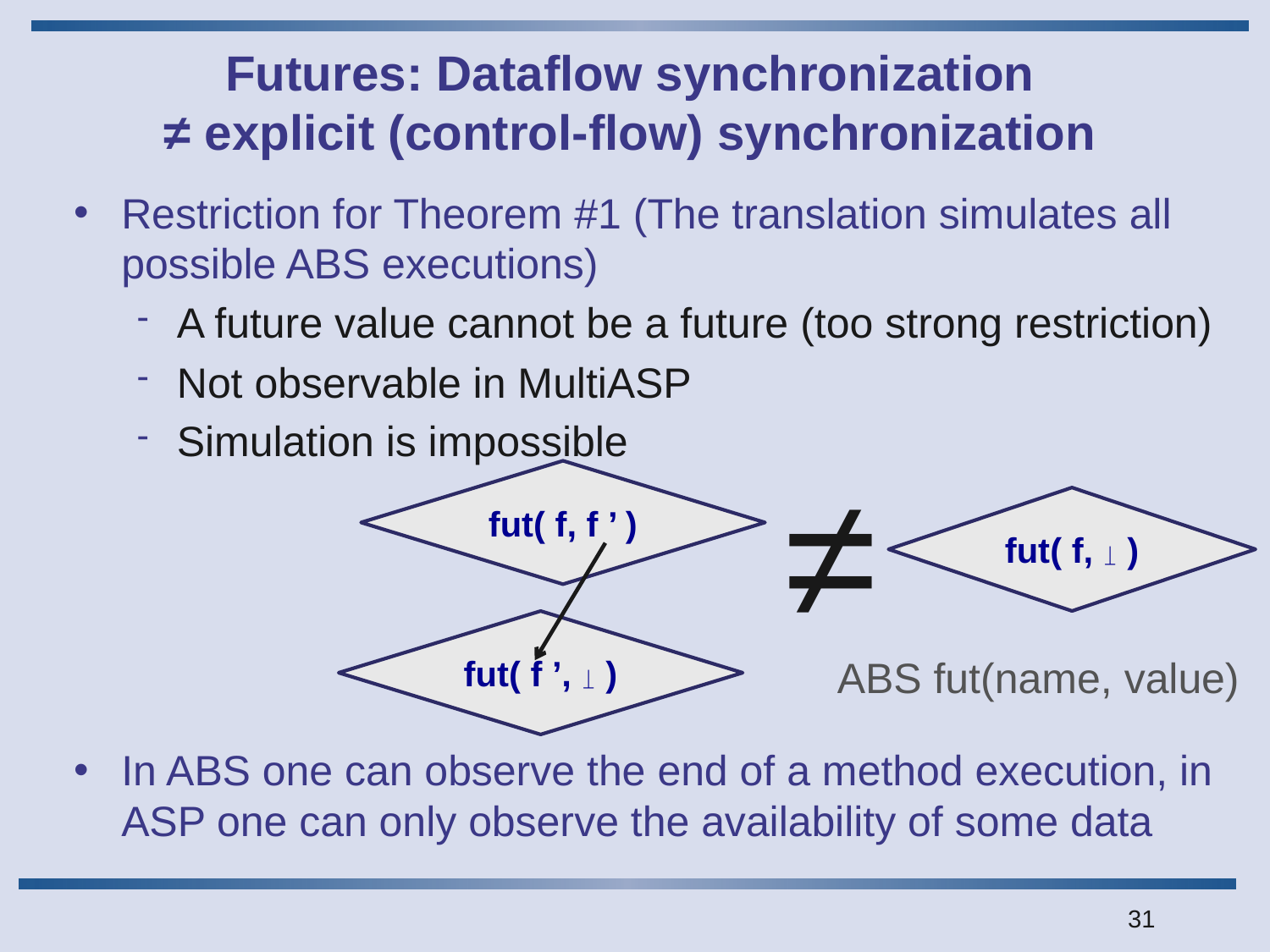

# Futures: Dataflow synchronization ≠ explicit (control-flow) synchronization
Restriction for Theorem #1 (The translation simulates all possible ABS executions)
A future value cannot be a future (too strong restriction)
Not observable in MultiASP
Simulation is impossible

In ABS one can observe the end of a method execution, in ASP one can only observe the availability of some data

≠
fut( f, f ’ )
fut( f, ⏊ )
fut( f ’, ⏊ )
ABS fut(name, value)

31